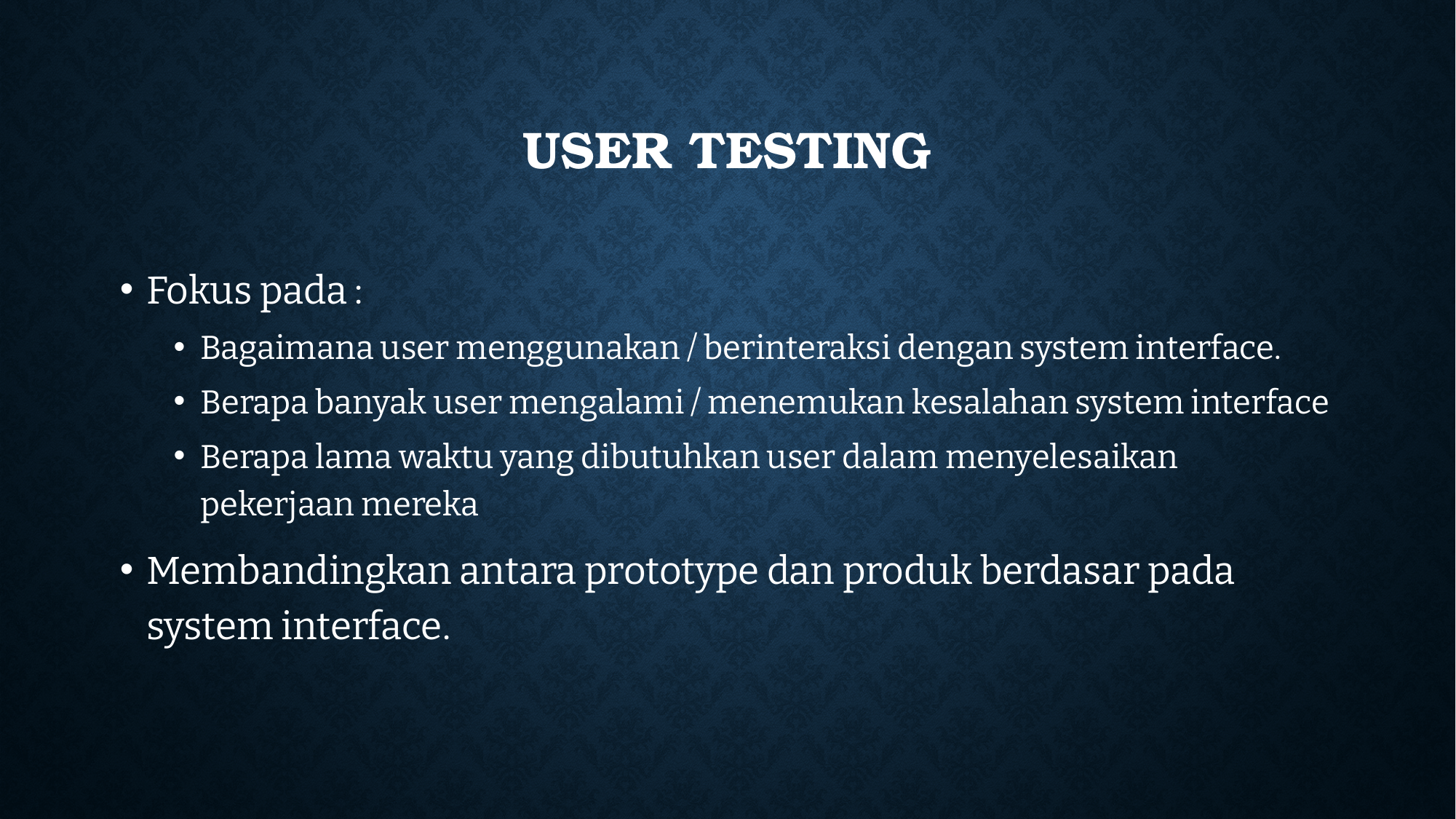

# User testing
Fokus pada :
Bagaimana user menggunakan / berinteraksi dengan system interface.
Berapa banyak user mengalami / menemukan kesalahan system interface
Berapa lama waktu yang dibutuhkan user dalam menyelesaikan pekerjaan mereka
Membandingkan antara prototype dan produk berdasar pada system interface.